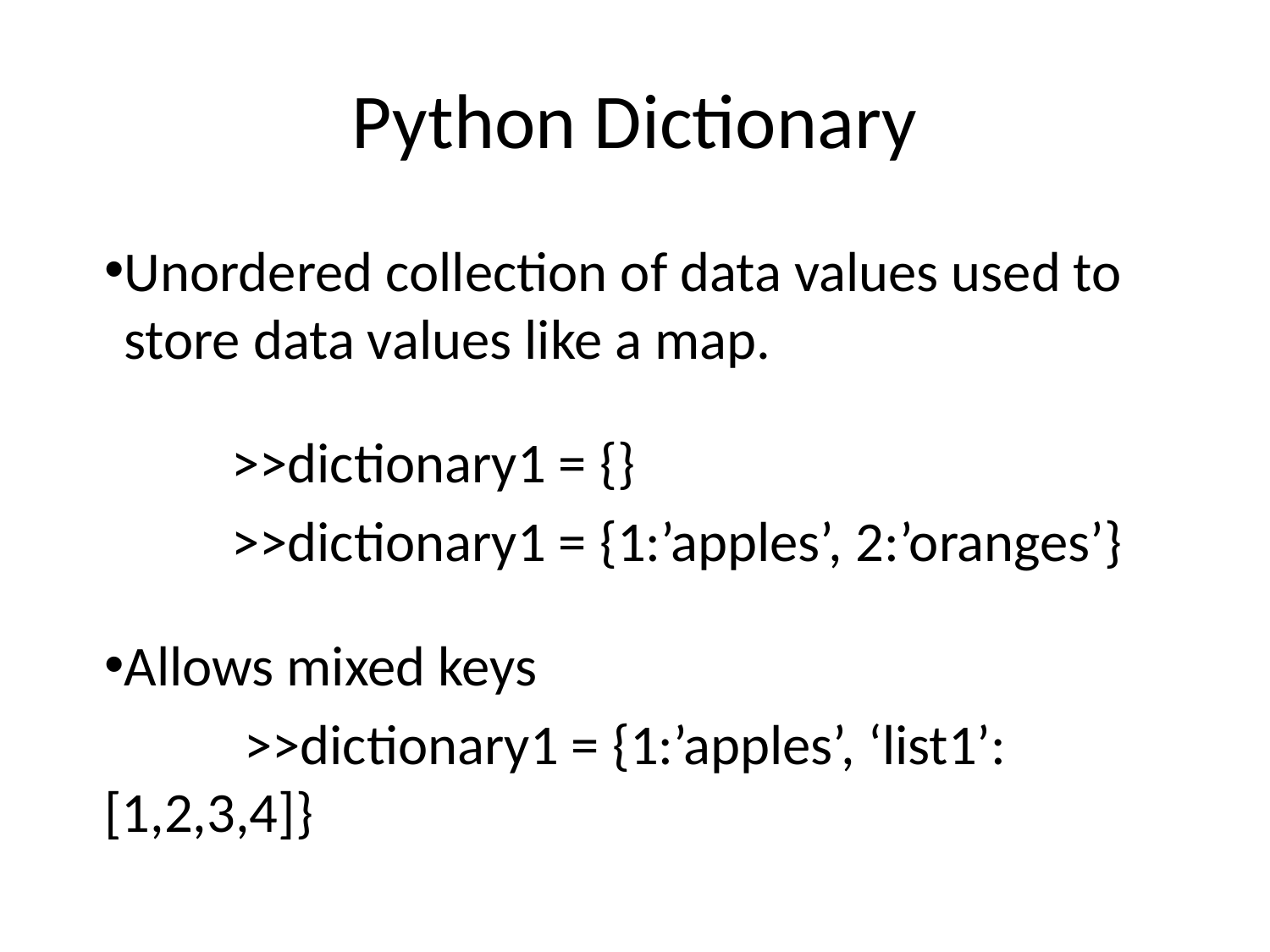

# Python Dictionary
Unordered collection of data values used to store data values like a map.

	>>dictionary1 = {}
	>>dictionary1 = {1:’apples’, 2:’oranges’}

Allows mixed keys
	 >>dictionary1 = {1:’apples’, ‘list1’:[1,2,3,4]}